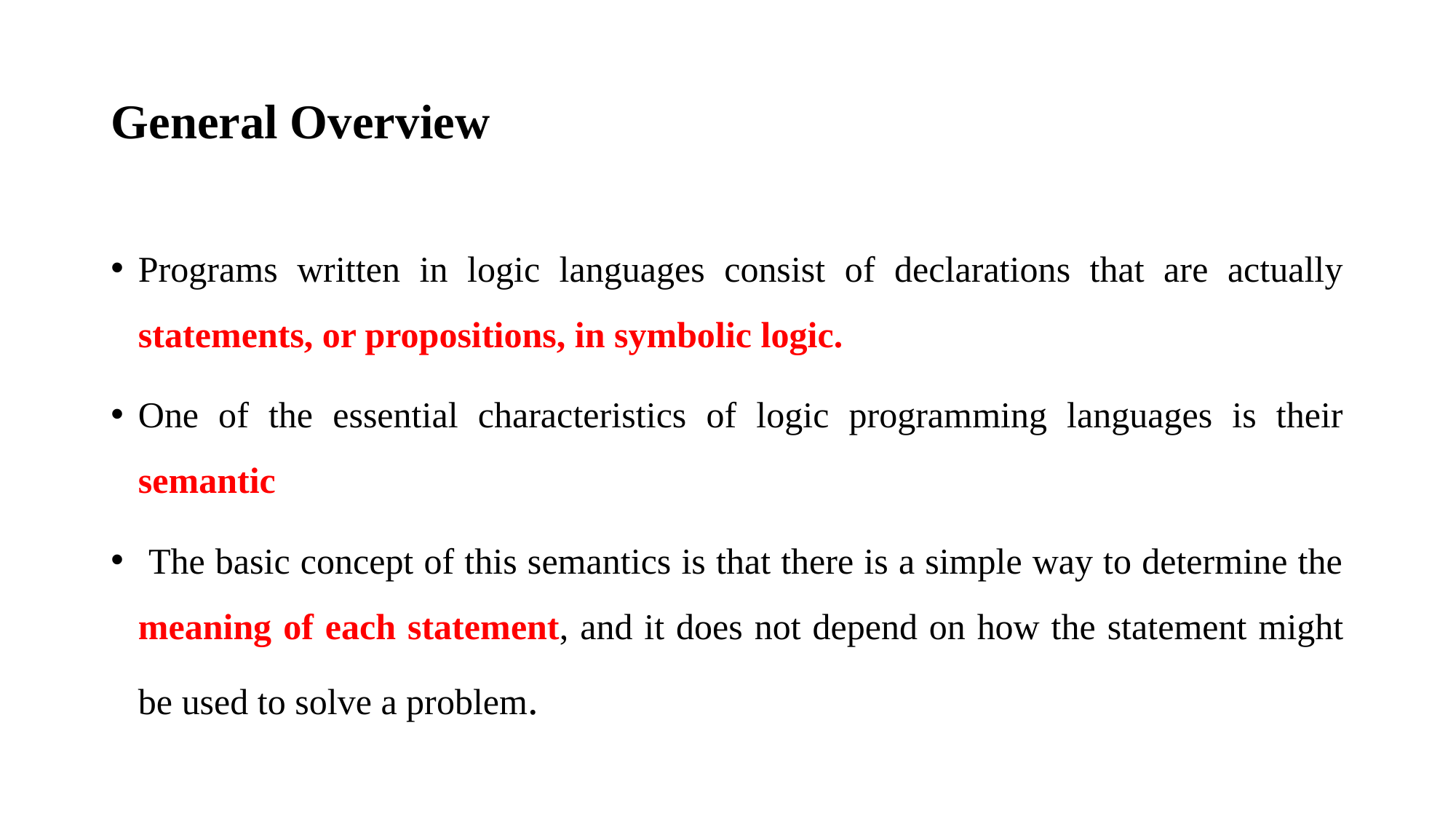

# General Overview
Programs written in logic languages consist of declarations that are actually statements, or propositions, in symbolic logic.
One of the essential characteristics of logic programming languages is their semantic
 The basic concept of this semantics is that there is a simple way to determine the meaning of each statement, and it does not depend on how the statement might be used to solve a problem.